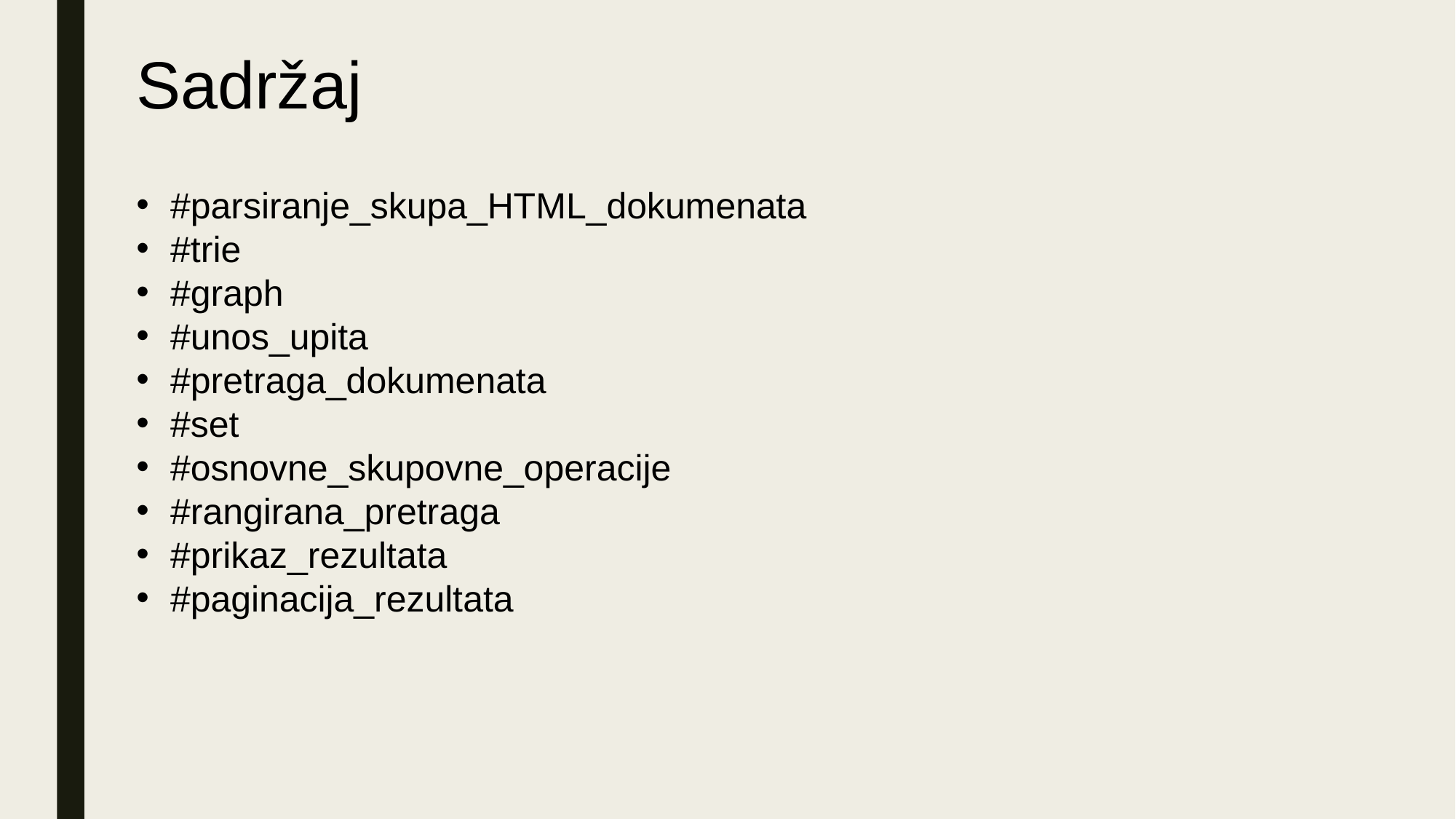

Sadržaj

#parsiranje_skupa_HTML_dokumenata
#trie
#graph
#unos_upita
#pretraga_dokumenata
#set
#osnovne_skupovne_operacije
#rangirana_pretraga
#prikaz_rezultata
#paginacija_rezultata